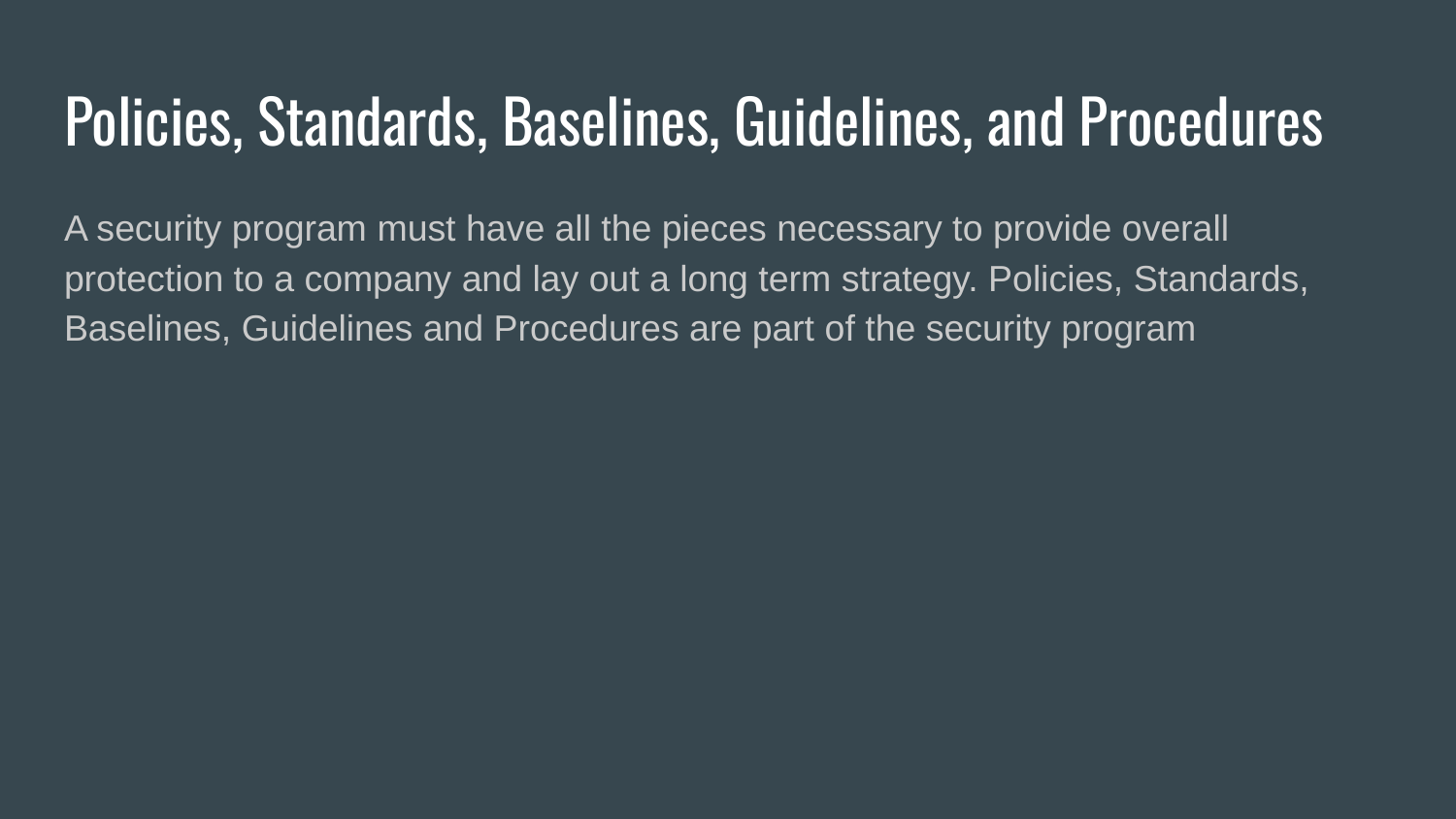

# Policies, Standards, Baselines, Guidelines, and Procedures​
A security program must have all the pieces necessary to provide overall protection to a company and lay out a long term strategy. Policies, Standards, Baselines, Guidelines and Procedures are part of the security program​
​